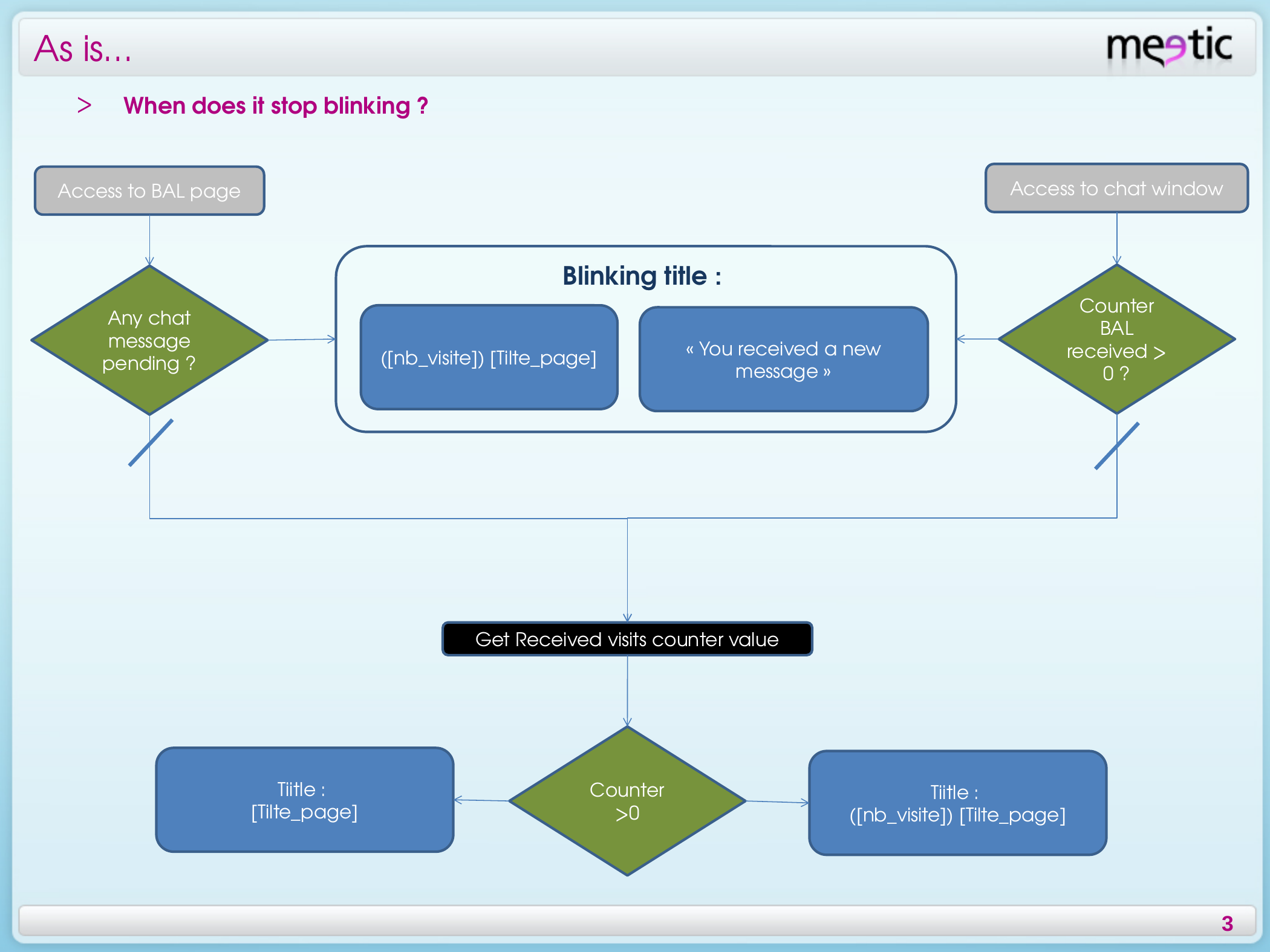

# As is…
When does it stop blinking ?

Access to chat window
Access to BAL page
Blinking title :
Counter BAL received > 0 ?
Any chat message pending ?
([nb_visite]) [Tilte_page]
« You received a new message »
Get Received visits counter value
Counter >0
Tiitle :
[Tilte_page]
Tiitle :
([nb_visite]) [Tilte_page]
3